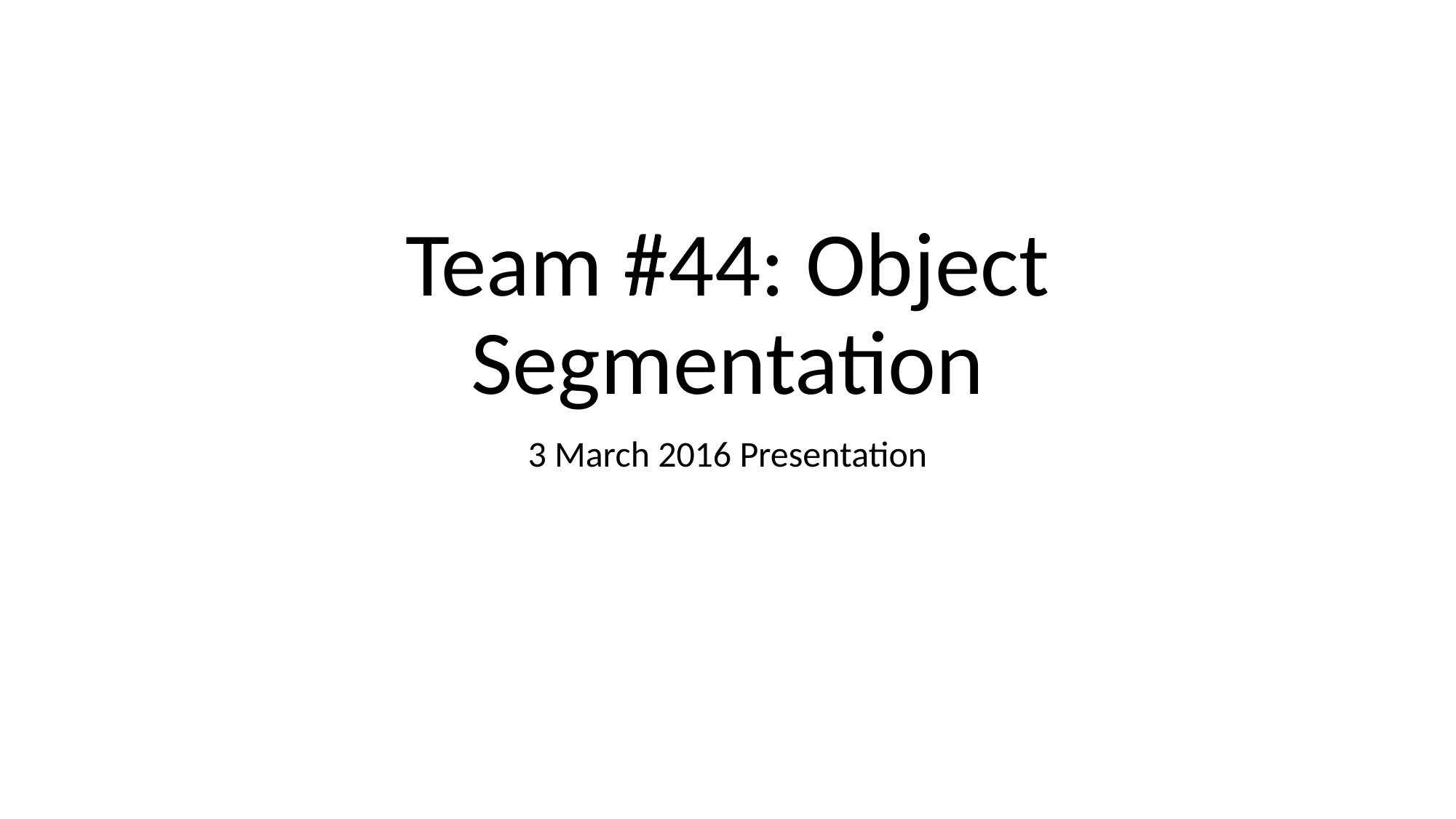

# Team #44: Object Segmentation
3 March 2016 Presentation